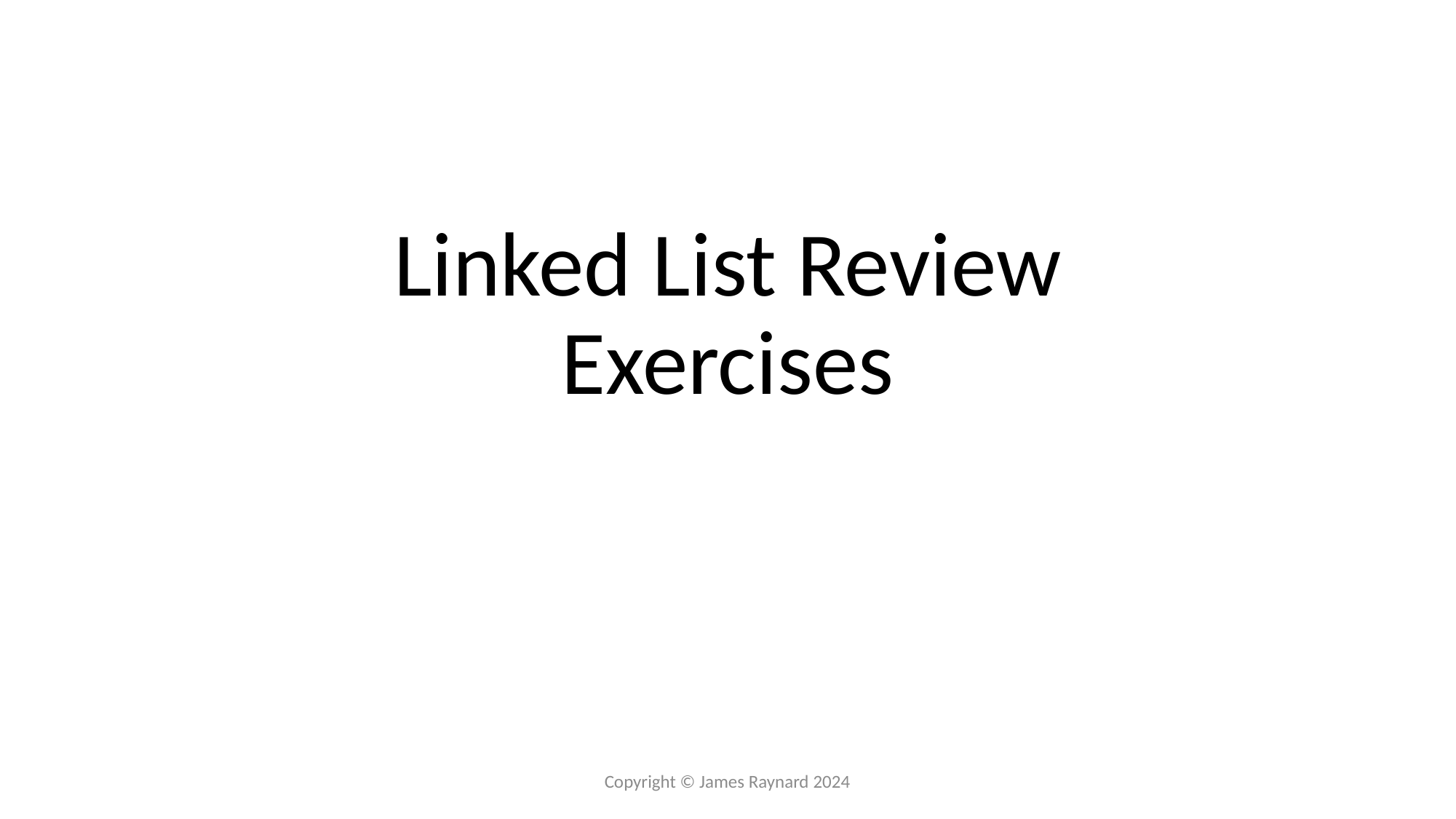

# Linked List Review Exercises

Copyright © James Raynard 2024